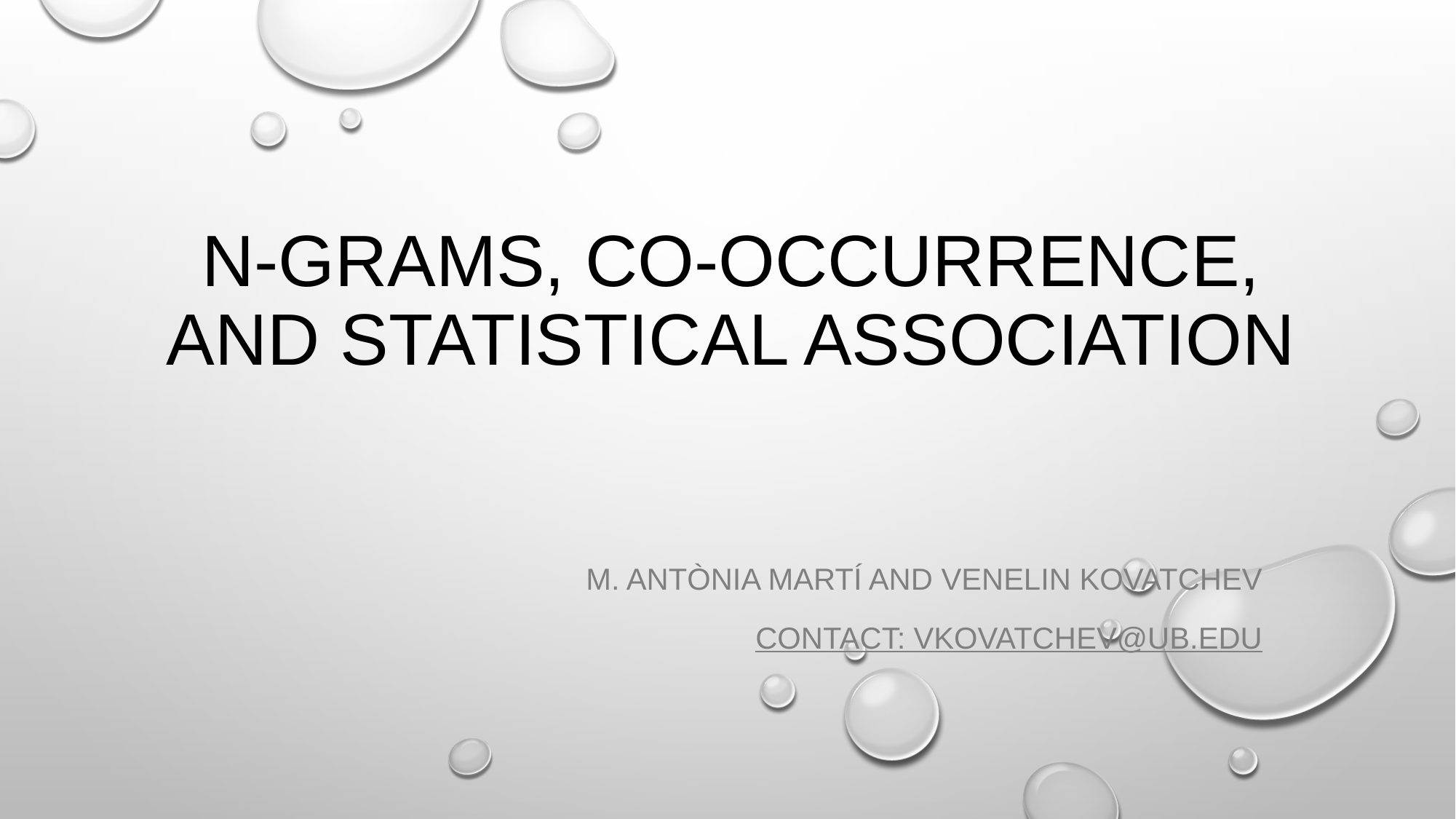

# N-Grams, Co-occurrence, and statistical association
M. Antònia Martí and Venelin Kovatchev
Contact: vkovatchev@ub.edu